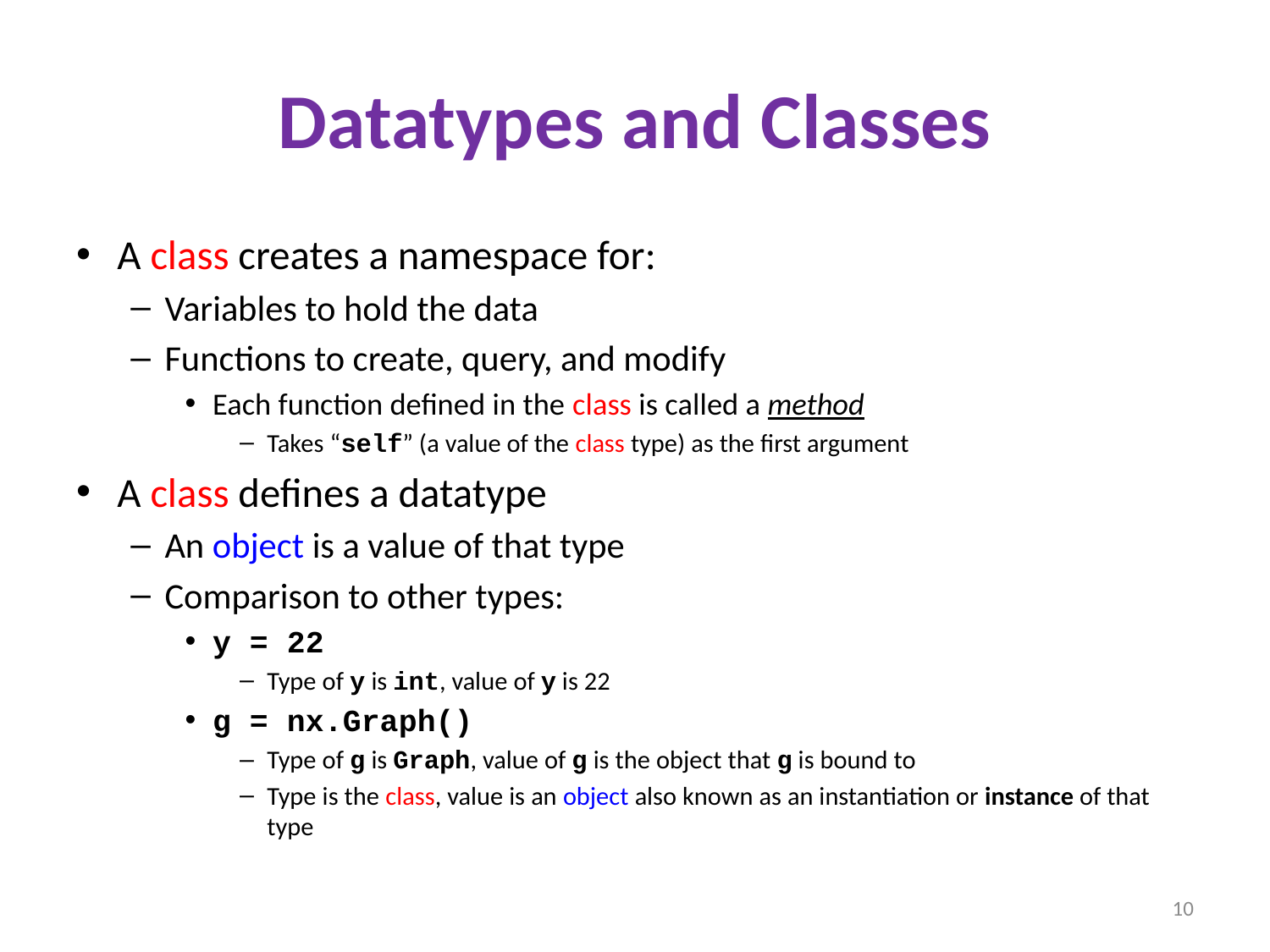

# Datatypes and Classes
A class creates a namespace for:
Variables to hold the data
Functions to create, query, and modify
Each function defined in the class is called a method
Takes “self” (a value of the class type) as the first argument
A class defines a datatype
An object is a value of that type
Comparison to other types:
y = 22
Type of y is int, value of y is 22
g = nx.Graph()
Type of g is Graph, value of g is the object that g is bound to
Type is the class, value is an object also known as an instantiation or instance of that type

10